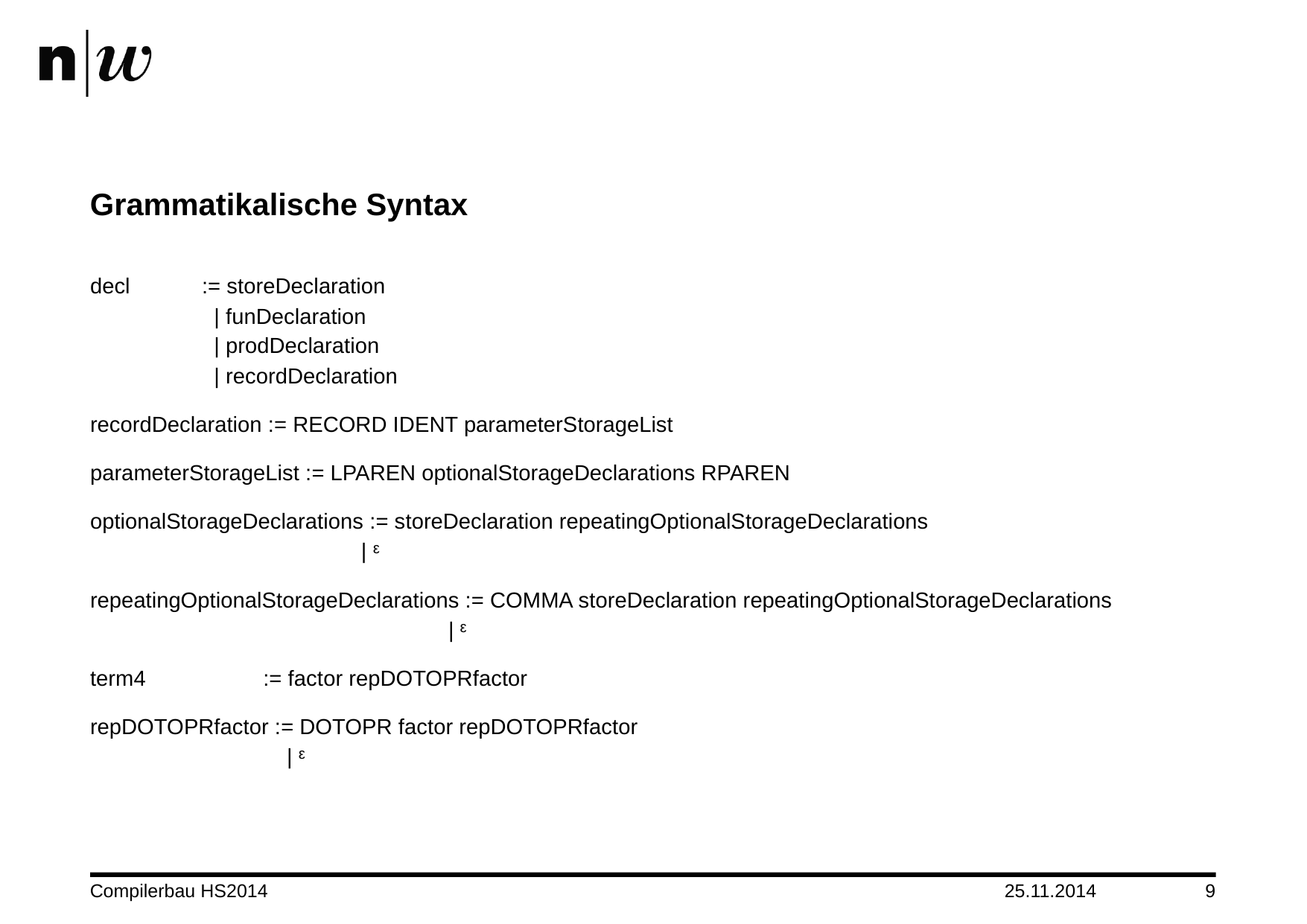

# Grammatikalische Syntax
decl	:= storeDeclaration
	  | funDeclaration
	  | prodDeclaration
	  | recordDeclaration
recordDeclaration := RECORD IDENT parameterStorageList
parameterStorageList := LPAREN optionalStorageDeclarations RPAREN
optionalStorageDeclarations := storeDeclaration repeatingOptionalStorageDeclarations
	                          | ᵋ
repeatingOptionalStorageDeclarations := COMMA storeDeclaration repeatingOptionalStorageDeclarations
		                      | ᵋ
term4 	          := factor repDOTOPRfactor
repDOTOPRfactor := DOTOPR factor repDOTOPRfactor
                                | ᵋ
Compilerbau HS2014
25.11.2014
9